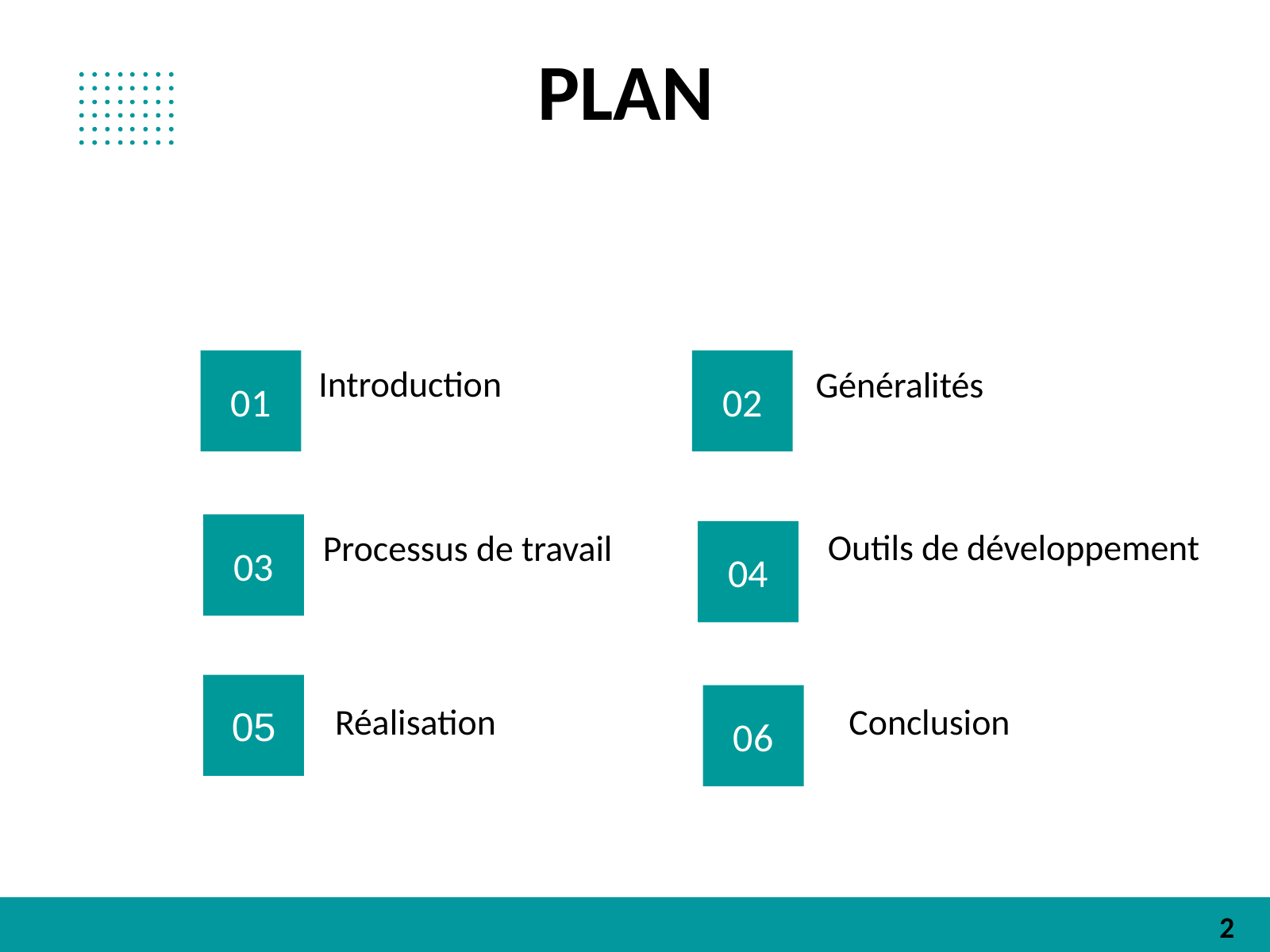

PLAN

01
02
Introduction
Généralités
03
04
Outils de développement
Processus de travail
05
06
Réalisation
Conclusion

2